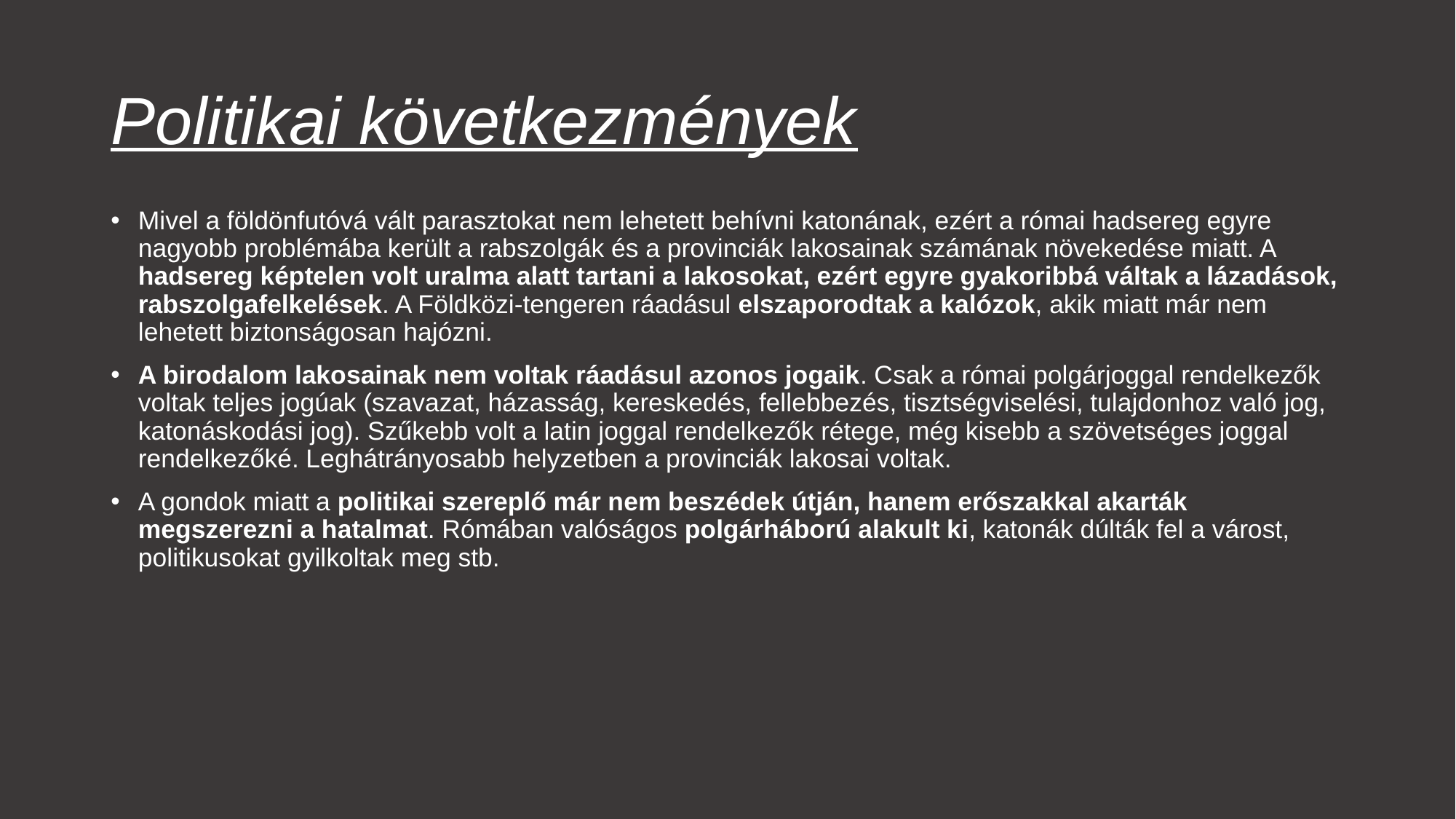

# Politikai következmények
Mivel a földönfutóvá vált parasztokat nem lehetett behívni katonának, ezért a római hadsereg egyre nagyobb problémába került a rabszolgák és a provinciák lakosainak számának növekedése miatt. A hadsereg képtelen volt uralma alatt tartani a lakosokat, ezért egyre gyakoribbá váltak a lázadások, rabszolgafelkelések. A Földközi-tengeren ráadásul elszaporodtak a kalózok, akik miatt már nem lehetett biztonságosan hajózni.
A birodalom lakosainak nem voltak ráadásul azonos jogaik. Csak a római polgárjoggal rendelkezők voltak teljes jogúak (szavazat, házasság, kereskedés, fellebbezés, tisztségviselési, tulajdonhoz való jog, katonáskodási jog). Szűkebb volt a latin joggal rendelkezők rétege, még kisebb a szövetséges joggal rendelkezőké. Leghátrányosabb helyzetben a provinciák lakosai voltak.
A gondok miatt a politikai szereplő már nem beszédek útján, hanem erőszakkal akarták megszerezni a hatalmat. Rómában valóságos polgárháború alakult ki, katonák dúlták fel a várost, politikusokat gyilkoltak meg stb.